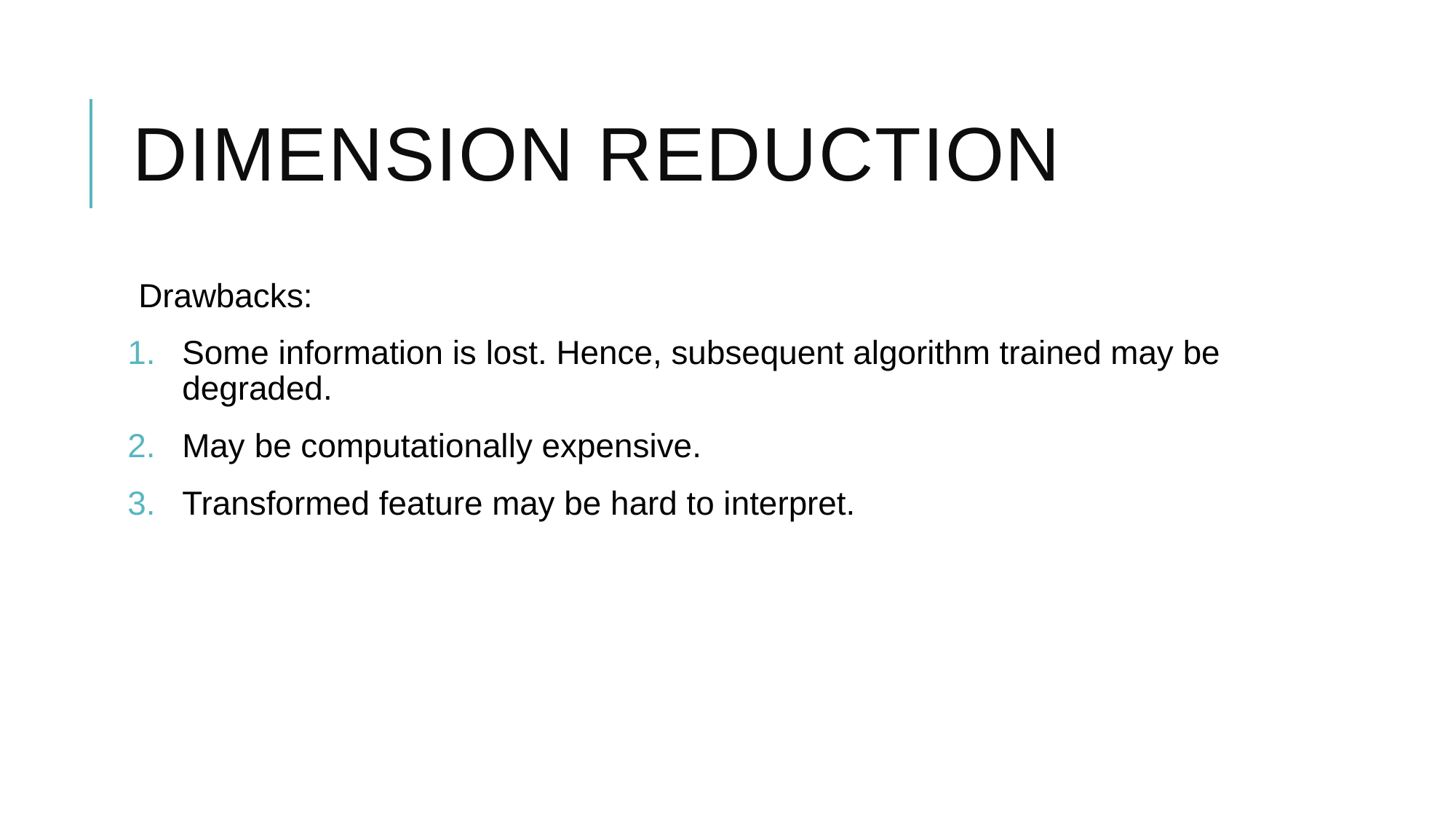

# Dimension reduction
Drawbacks:
Some information is lost. Hence, subsequent algorithm trained may be degraded.
May be computationally expensive.
Transformed feature may be hard to interpret.